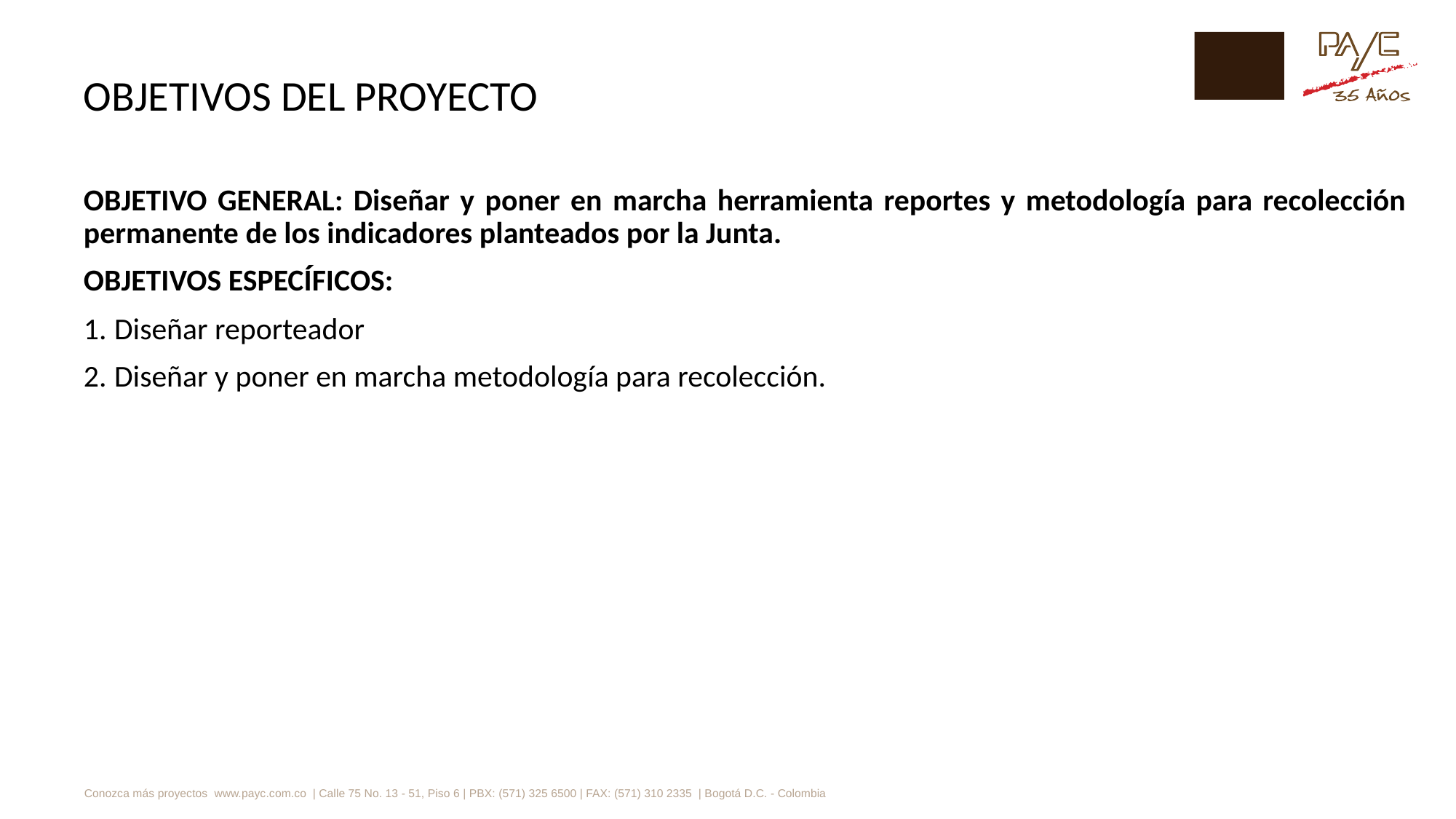

# OBJETIVOS DEL PROYECTO
OBJETIVO GENERAL: Diseñar y poner en marcha herramienta reportes y metodología para recolección permanente de los indicadores planteados por la Junta.
OBJETIVOS ESPECÍFICOS:
Diseñar reporteador
Diseñar y poner en marcha metodología para recolección.